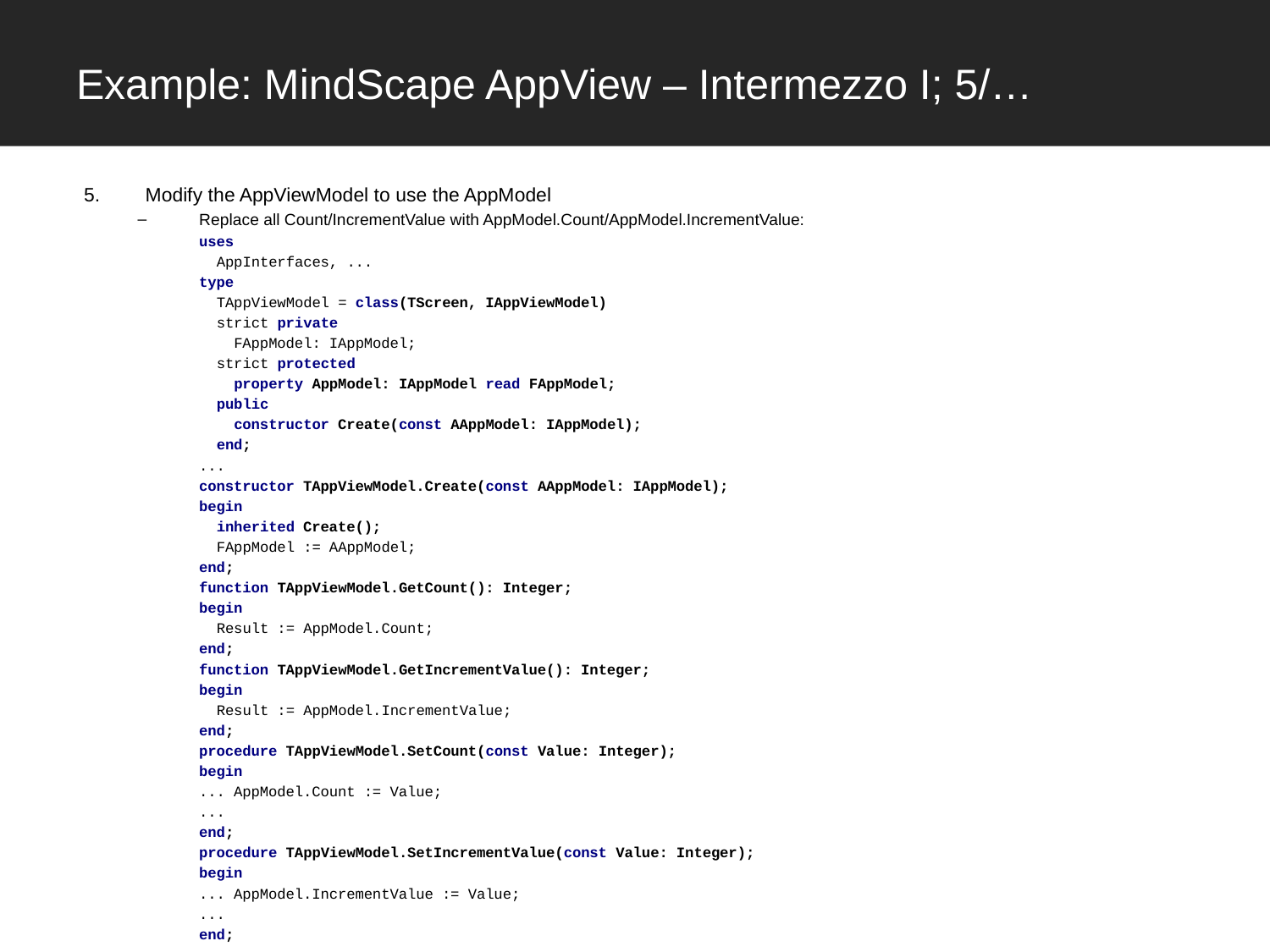

# Example: MindScape AppView – Intermezzo I; 5/…
Modify the AppViewModel to use the AppModel
Replace all Count/IncrementValue with AppModel.Count/AppModel.IncrementValue:
uses
  AppInterfaces, ...
type
  TAppViewModel = class(TScreen, IAppViewModel)
  strict private
    FAppModel: IAppModel;
  strict protected
    property AppModel: IAppModel read FAppModel;
  public
    constructor Create(const AAppModel: IAppModel);
  end;
...
constructor TAppViewModel.Create(const AAppModel: IAppModel);
begin
  inherited Create();
  FAppModel := AAppModel;
end;
function TAppViewModel.GetCount(): Integer;
begin
  Result := AppModel.Count;
end;
function TAppViewModel.GetIncrementValue(): Integer;
begin
  Result := AppModel.IncrementValue;
end;
procedure TAppViewModel.SetCount(const Value: Integer);
begin
... AppModel.Count := Value;
...
end;
procedure TAppViewModel.SetIncrementValue(const Value: Integer);
begin
... AppModel.IncrementValue := Value;
...
end;